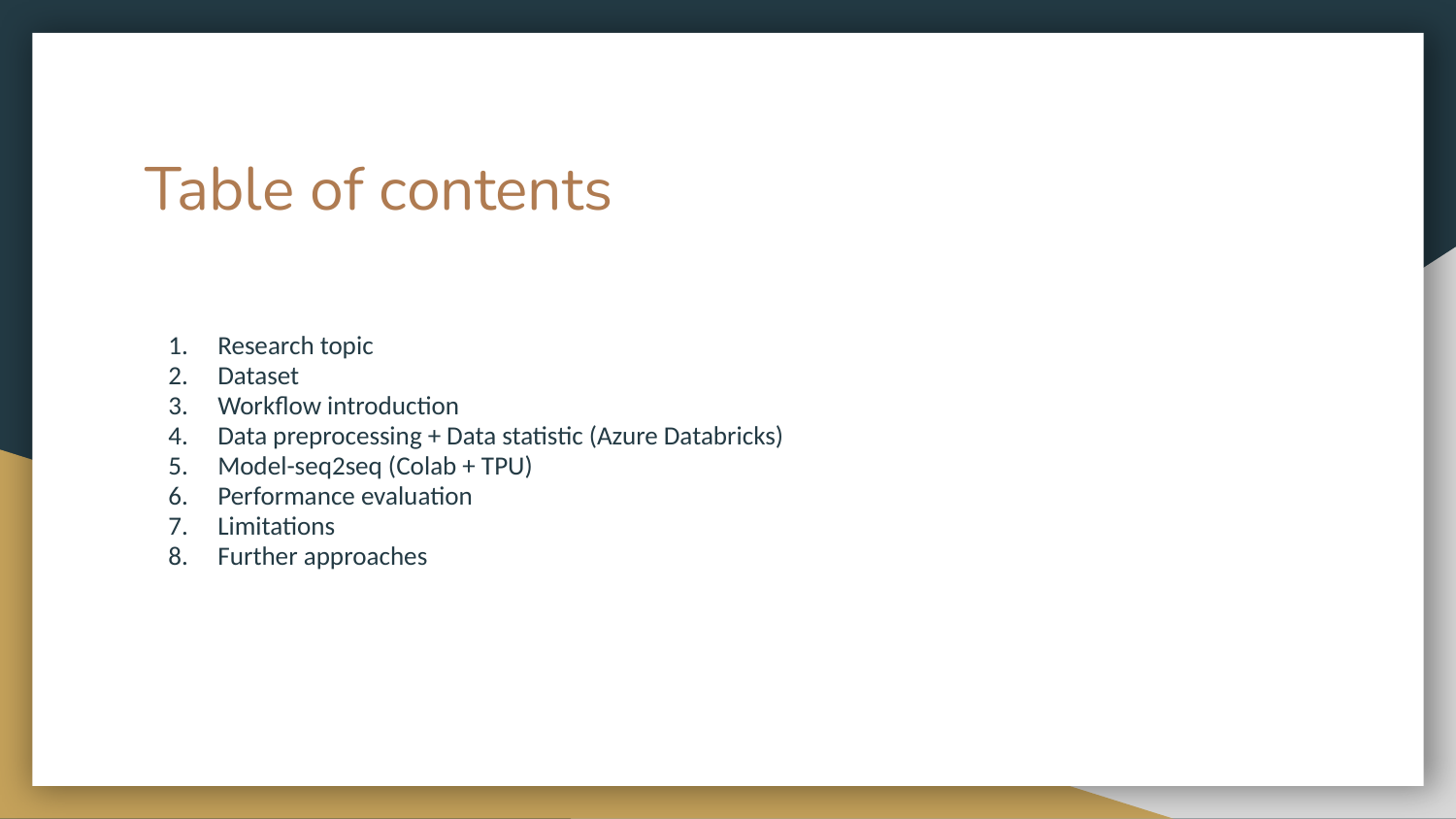

# Table of contents
Research topic
Dataset
Workflow introduction
Data preprocessing + Data statistic (Azure Databricks)
Model-seq2seq (Colab + TPU)
Performance evaluation
Limitations
Further approaches